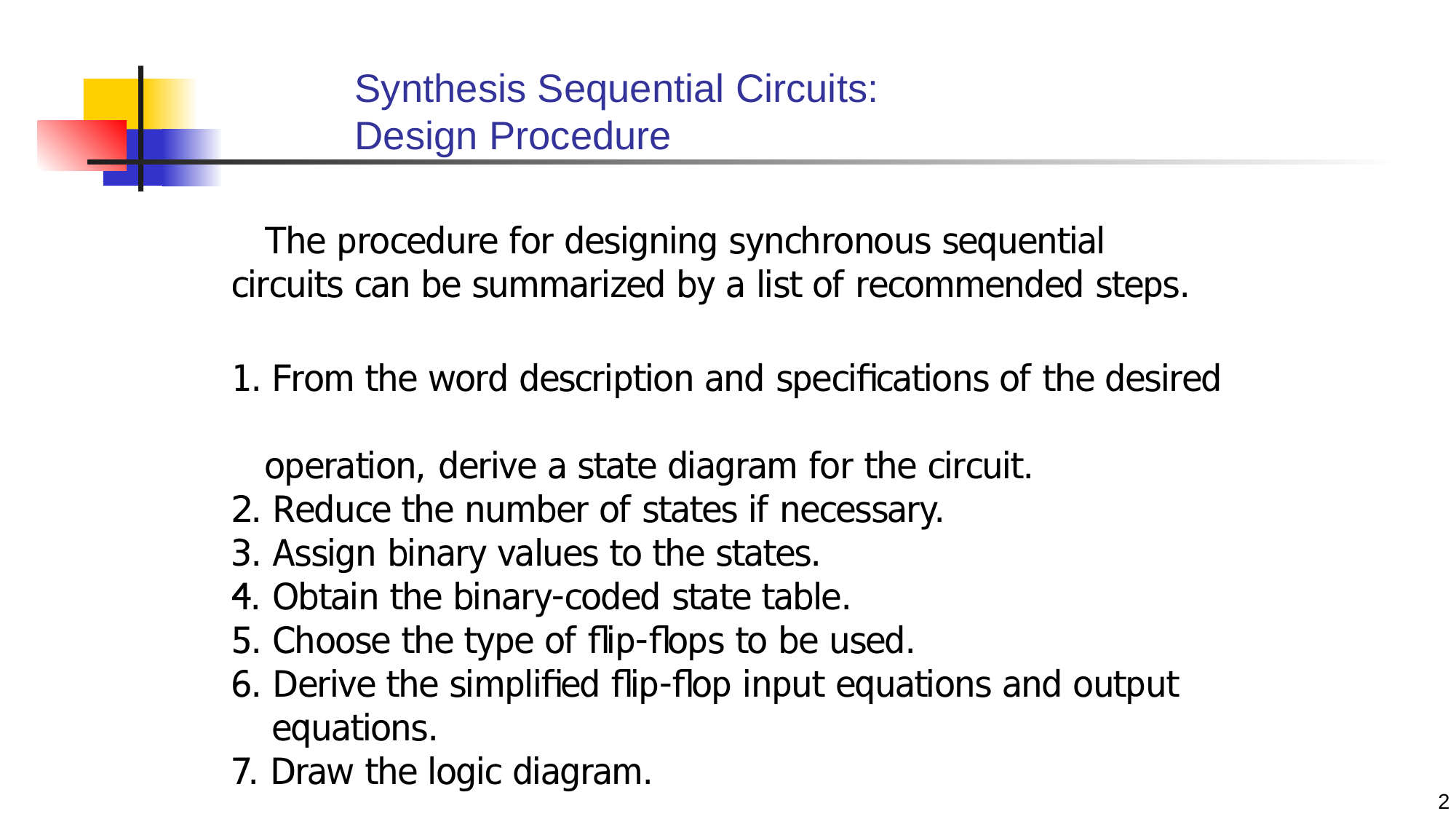

# Synthesis Sequential Circuits:
Design Procedure
   The procedure for designing synchronous sequential circuits can be summarized by a list of recommended steps.
From the word description and specifications of the desired
   operation, derive a state diagram for the circuit.
2. Reduce the number of states if necessary.
3. Assign binary values to the states.
4. Obtain the binary-coded state table.
5. Choose the type of flip-flops to be used.
6. Derive the simplified flip-flop input equations and output equations.
7. Draw the logic diagram.
2